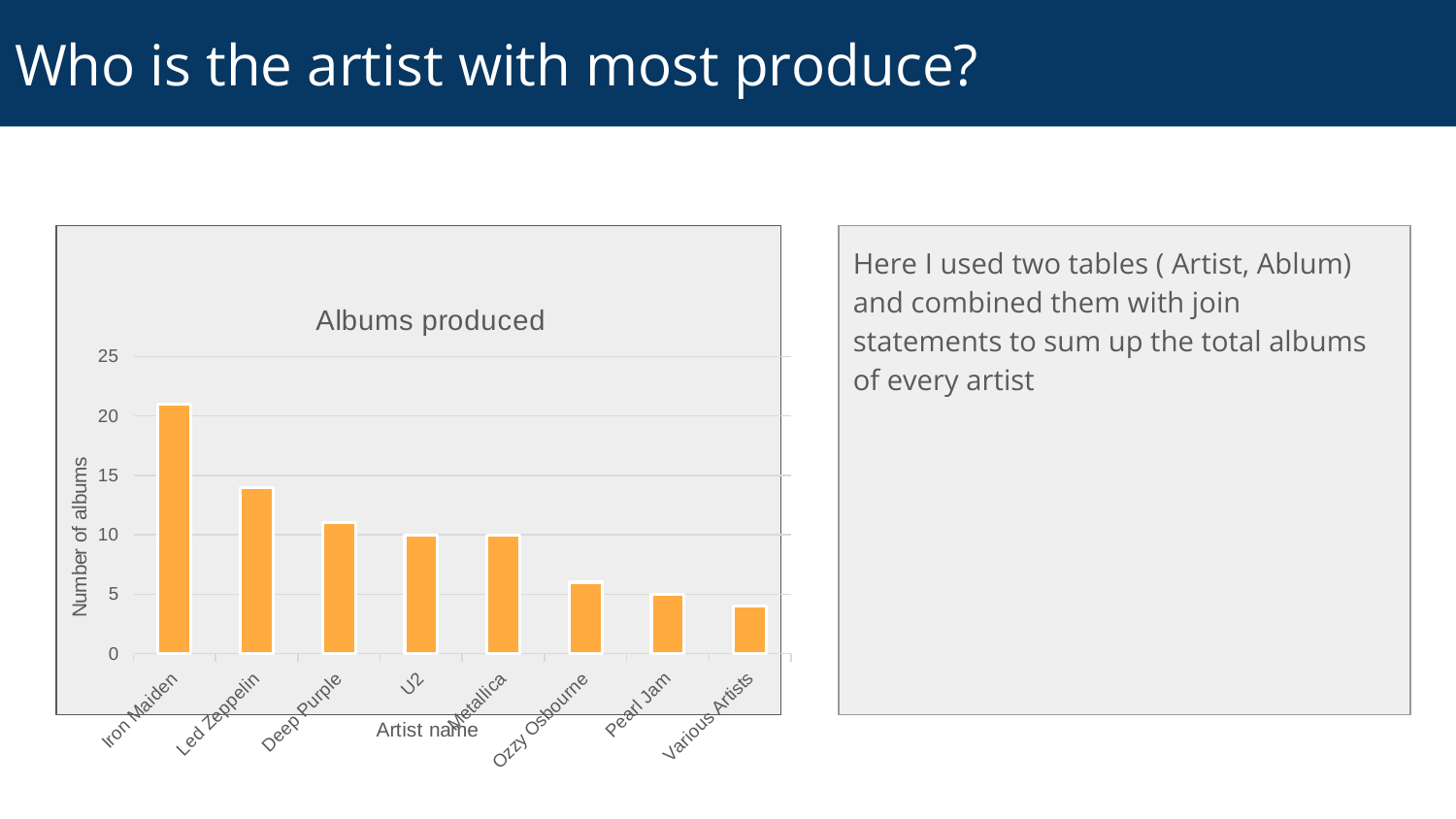

# Who is the artist with most produce?

Here I used two tables ( Artist, Ablum) and combined them with join statements to sum up the total albums of every artist

### Chart:

| Category | Albums produced |
|---|---|
| Iron Maiden | 21.0 |
| Led Zeppelin | 14.0 |
| Deep Purple | 11.0 |
| U2 | 10.0 |
| Metallica | 10.0 |
| Ozzy Osbourne | 6.0 |
| Pearl Jam | 5.0 |
| Various Artists | 4.0 |